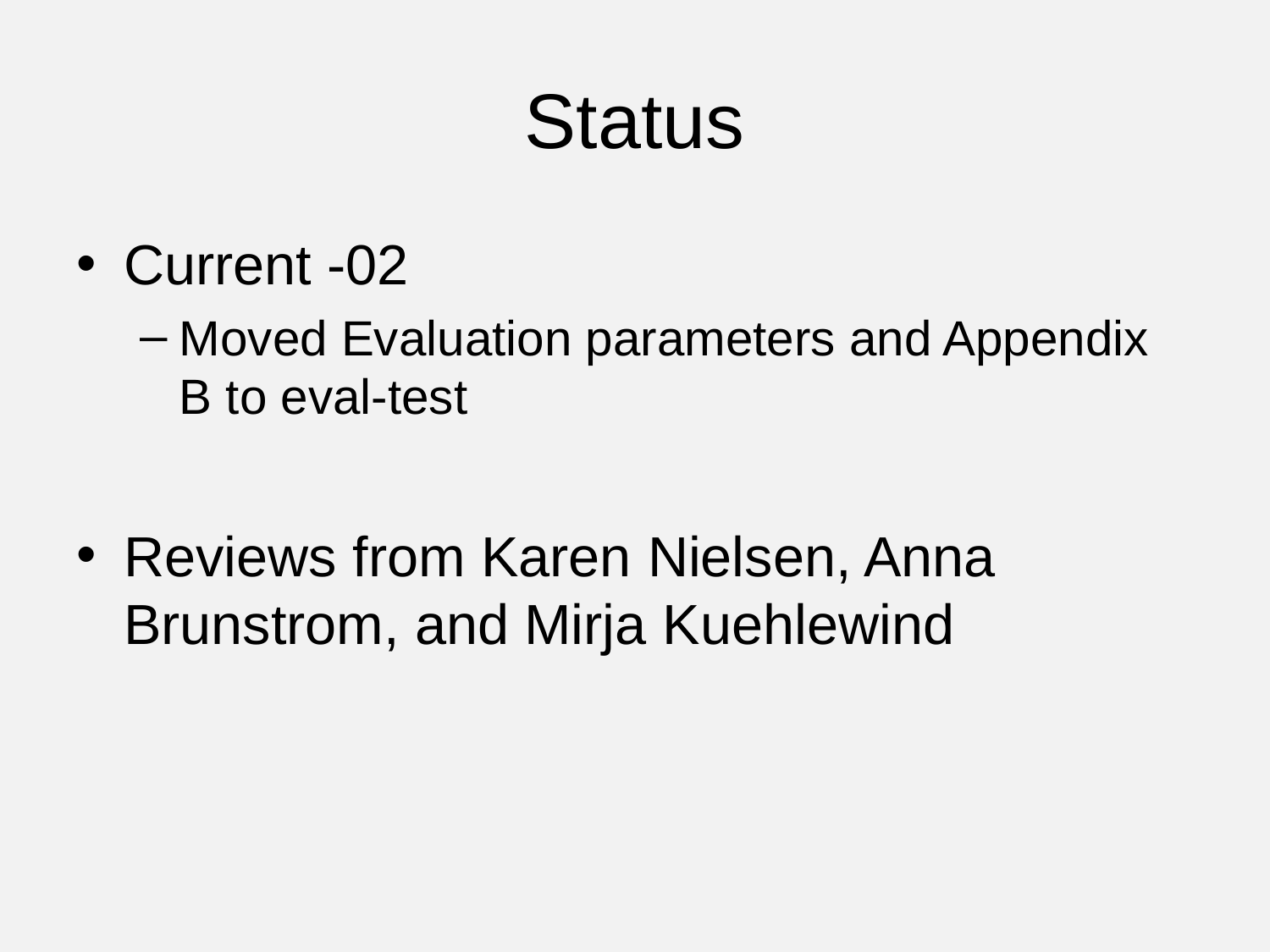

# Status
Current -02
Moved Evaluation parameters and Appendix B to eval-test

Reviews from Karen Nielsen, Anna Brunstrom, and Mirja Kuehlewind